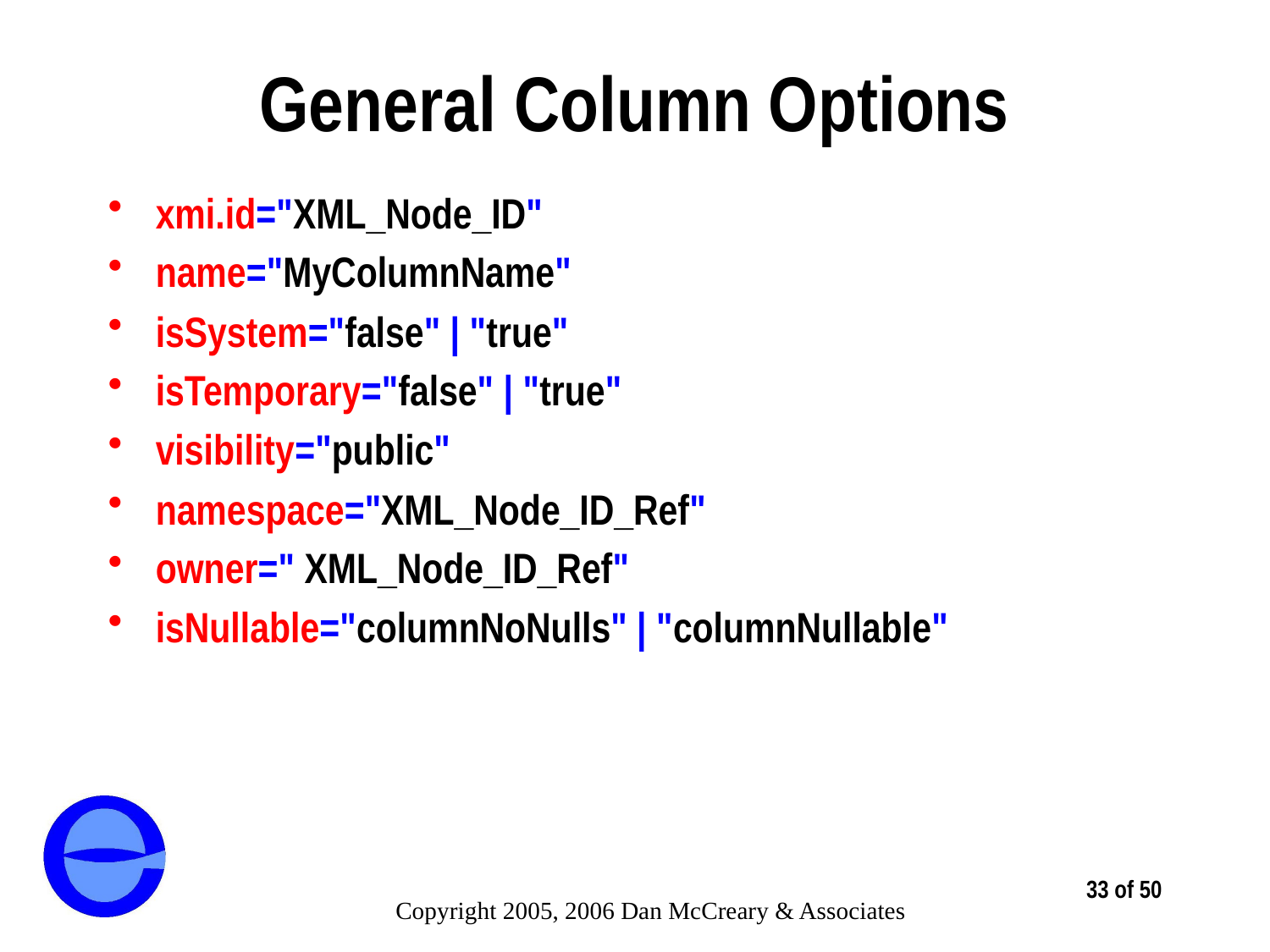

# General Column Options
xmi.id="XML_Node_ID"
name="MyColumnName"
isSystem="false" | "true"
isTemporary="false" | "true"
visibility="public"
namespace="XML_Node_ID_Ref"
owner=" XML_Node_ID_Ref"
isNullable="columnNoNulls" | "columnNullable"

33 of 50
Copyright 2005, 2006 Dan McCreary & Associates